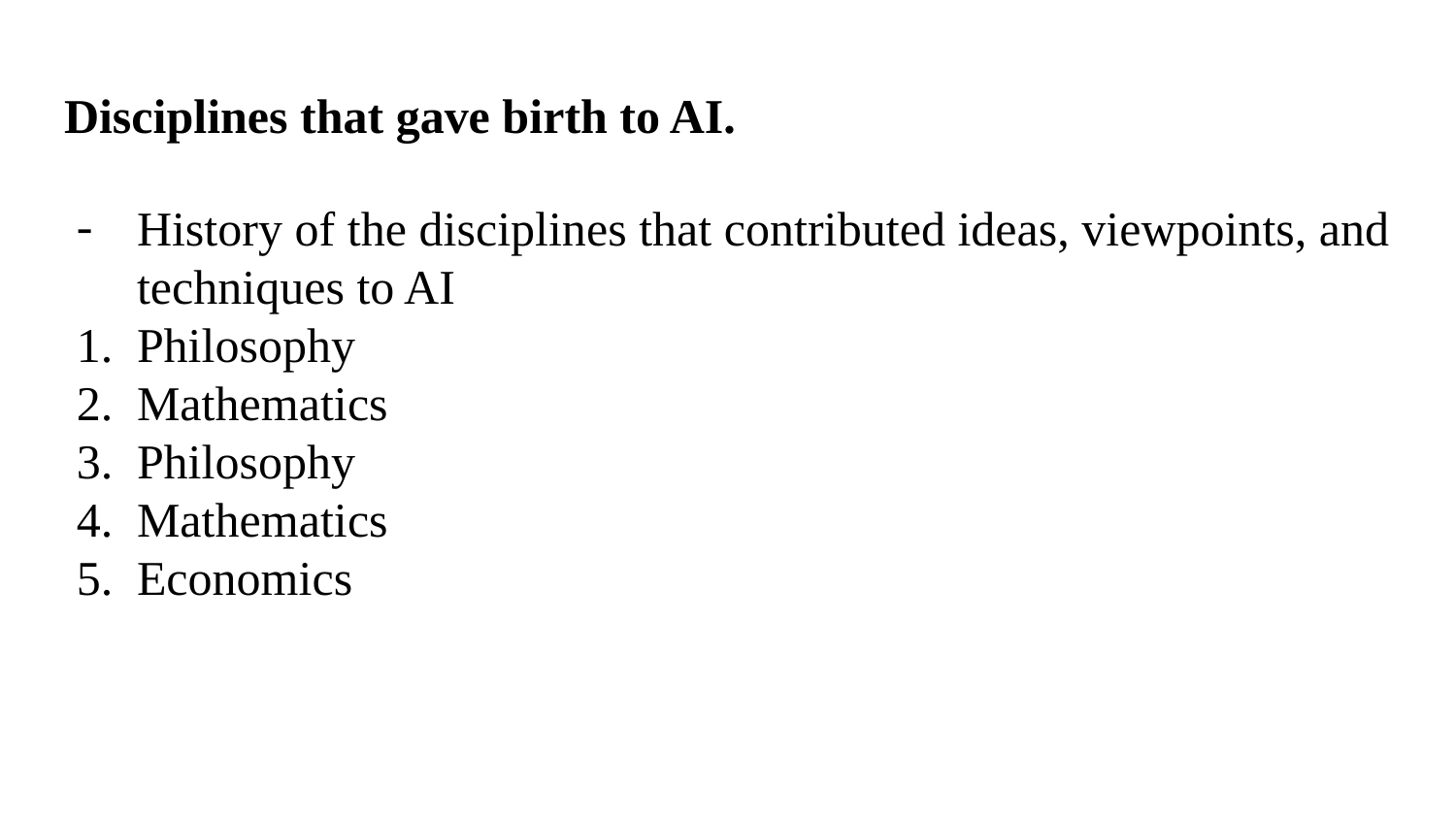

# Disciplines that gave birth to AI.
History of the disciplines that contributed ideas, viewpoints, and techniques to AI
Philosophy
Mathematics
Philosophy
Mathematics
Economics